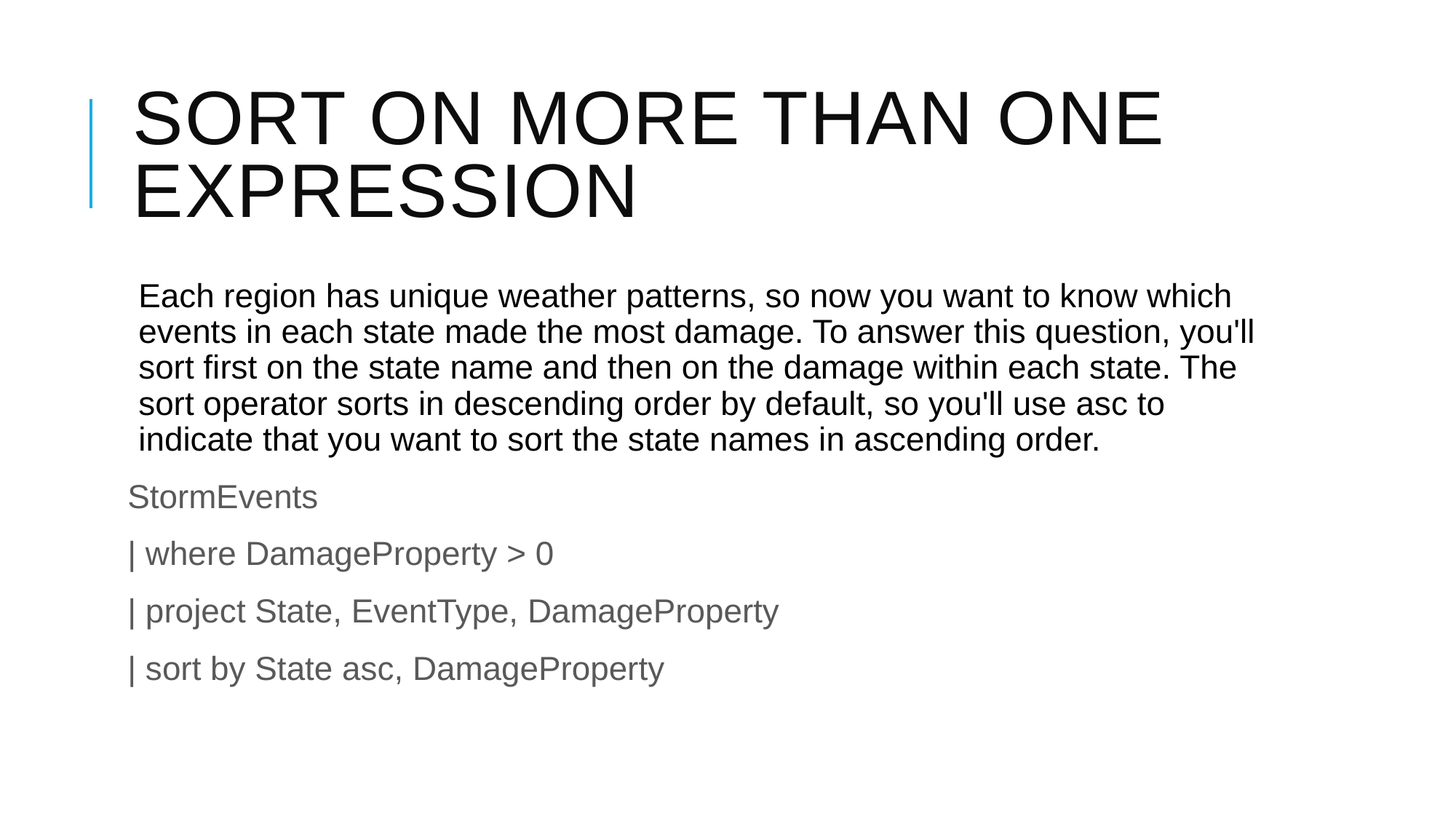

# Sort on more than one expression
Each region has unique weather patterns, so now you want to know which events in each state made the most damage. To answer this question, you'll sort first on the state name and then on the damage within each state. The sort operator sorts in descending order by default, so you'll use asc to indicate that you want to sort the state names in ascending order.
StormEvents
| where DamageProperty > 0
| project State, EventType, DamageProperty
| sort by State asc, DamageProperty